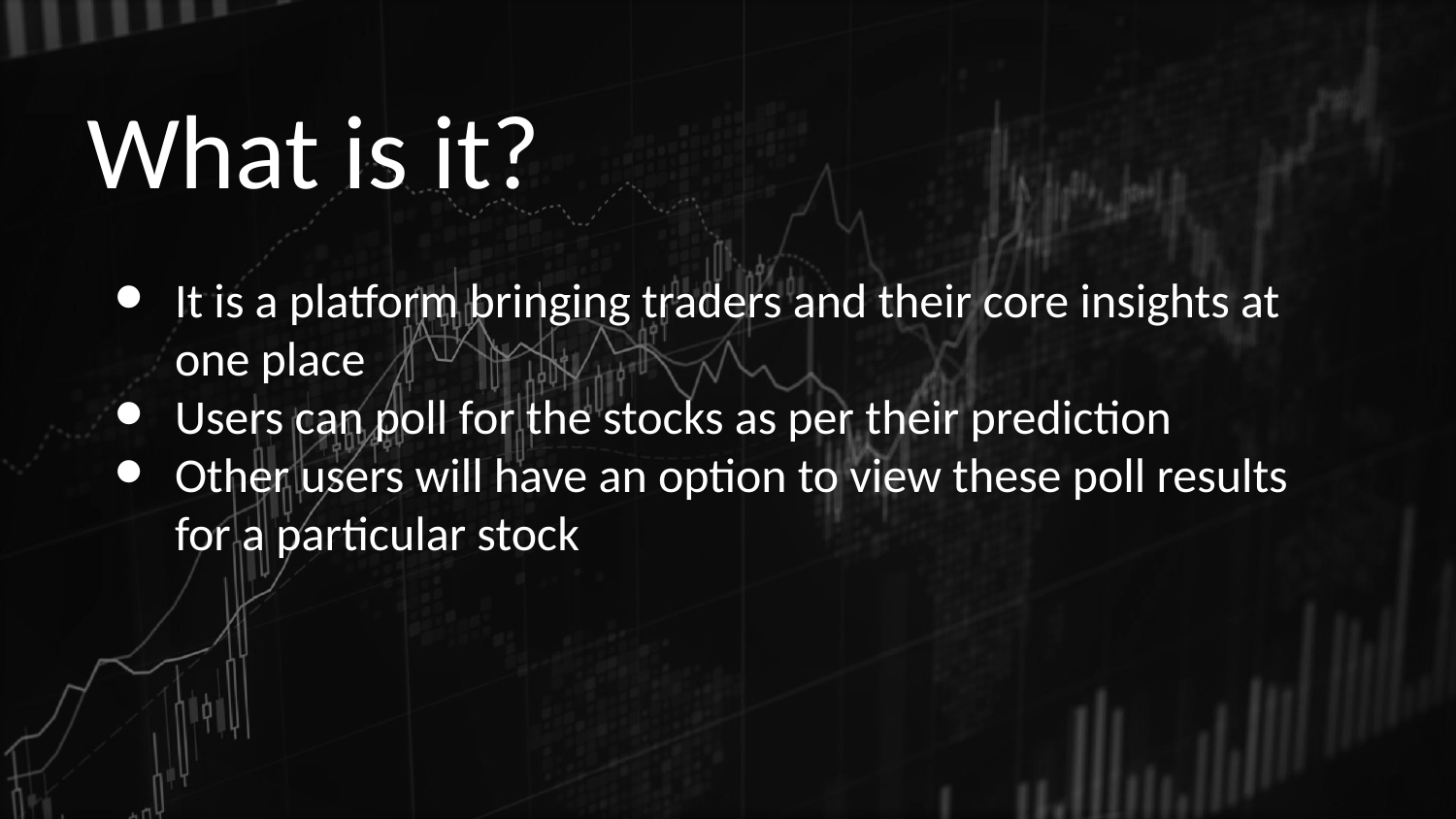

# What is it?
It is a platform bringing traders and their core insights at one place
Users can poll for the stocks as per their prediction
Other users will have an option to view these poll results for a particular stock